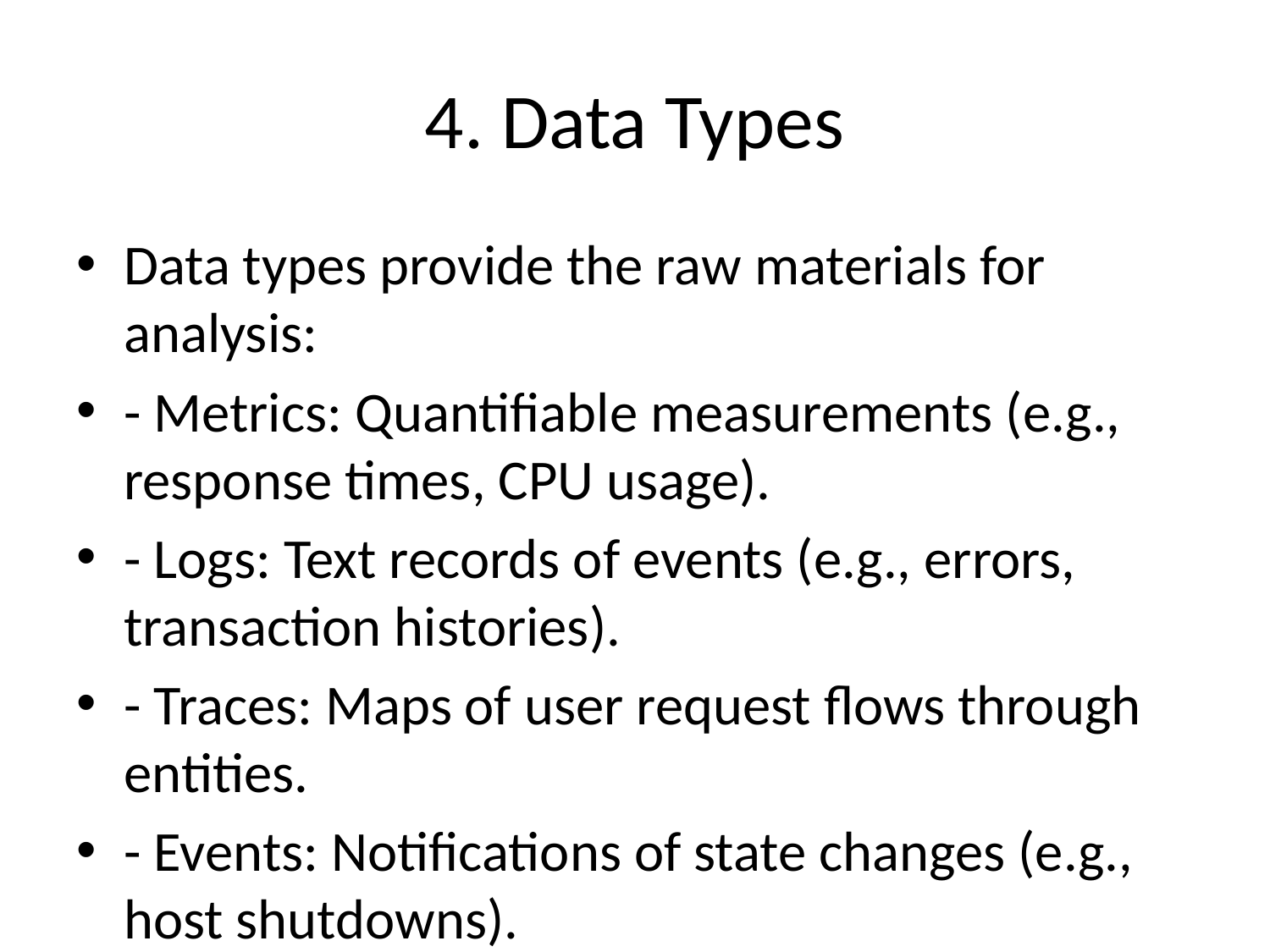

# 4. Data Types
Data types provide the raw materials for analysis:
- Metrics: Quantifiable measurements (e.g., response times, CPU usage).
- Logs: Text records of events (e.g., errors, transaction histories).
- Traces: Maps of user request flows through entities.
- Events: Notifications of state changes (e.g., host shutdowns).